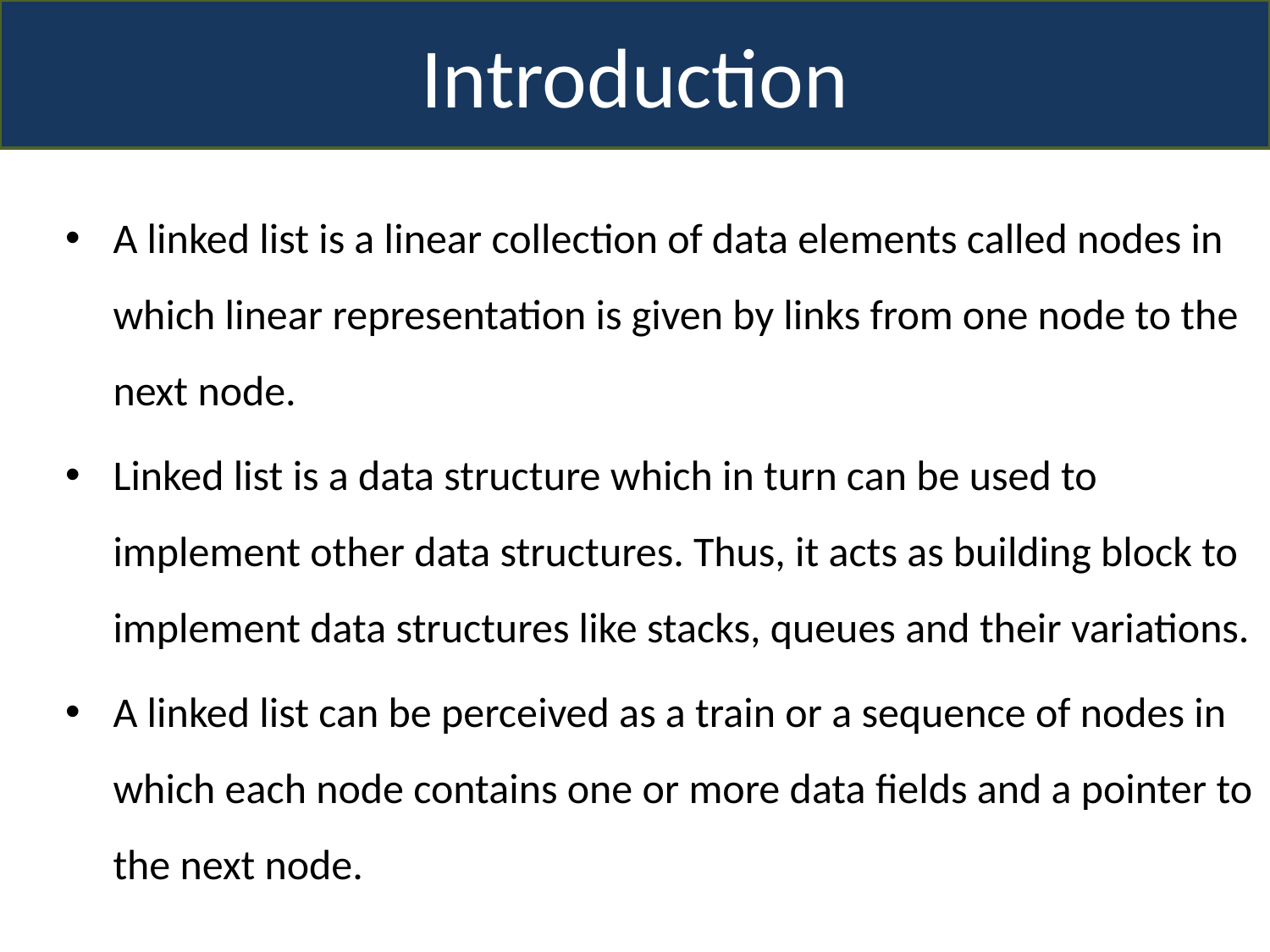

Introduction
A linked list is a linear collection of data elements called nodes in which linear representation is given by links from one node to the next node.
Linked list is a data structure which in turn can be used to implement other data structures. Thus, it acts as building block to implement data structures like stacks, queues and their variations.
A linked list can be perceived as a train or a sequence of nodes in which each node contains one or more data fields and a pointer to the next node.